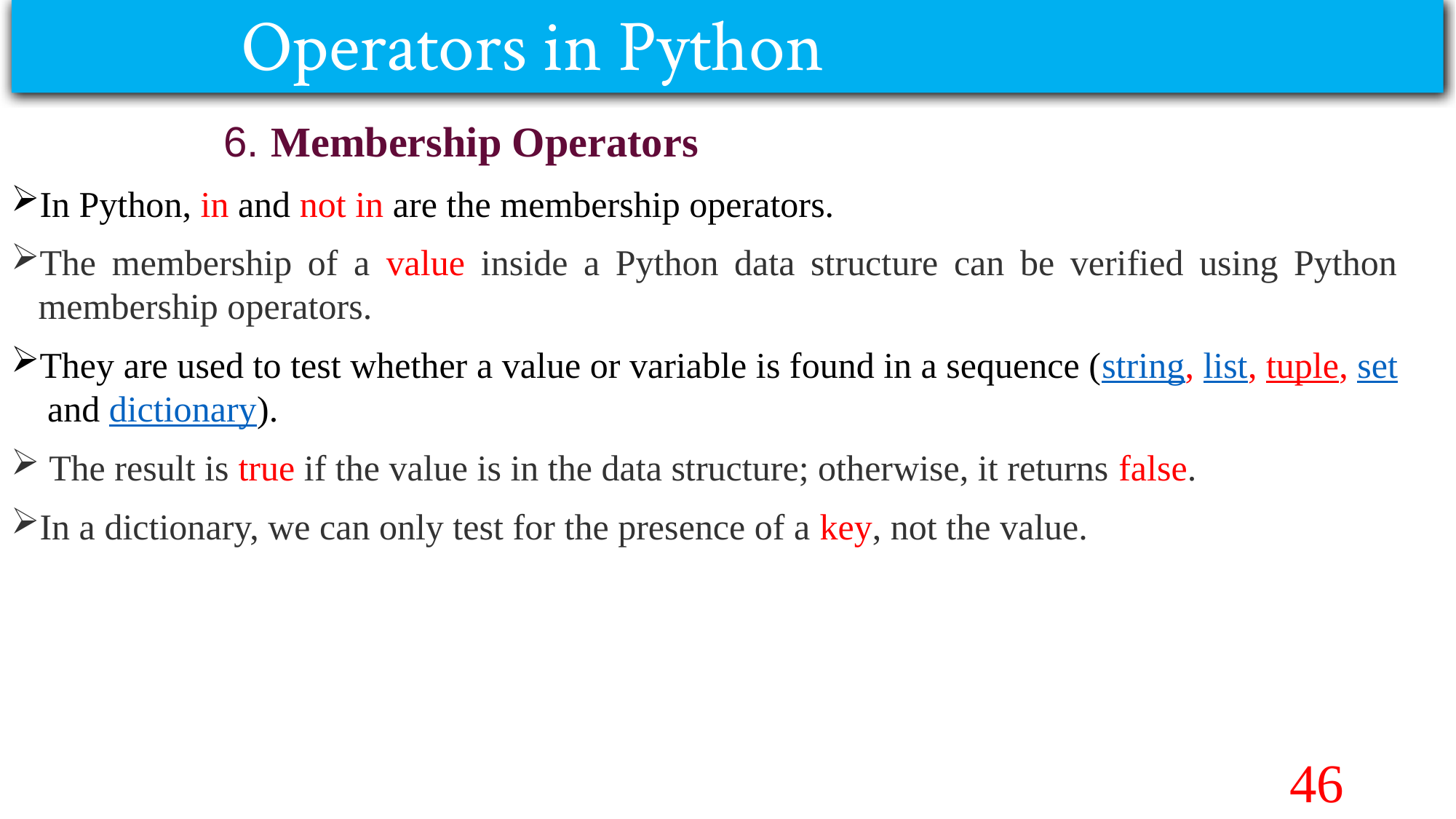

Operators in Python
                  6. Membership Operators
In Python, in and not in are the membership operators.
The membership of a value inside a Python data structure can be verified using Python membership operators.
They are used to test whether a value or variable is found in a sequence (string, list, tuple, set and dictionary).
 The result is true if the value is in the data structure; otherwise, it returns false.
In a dictionary, we can only test for the presence of a key, not the value.

46